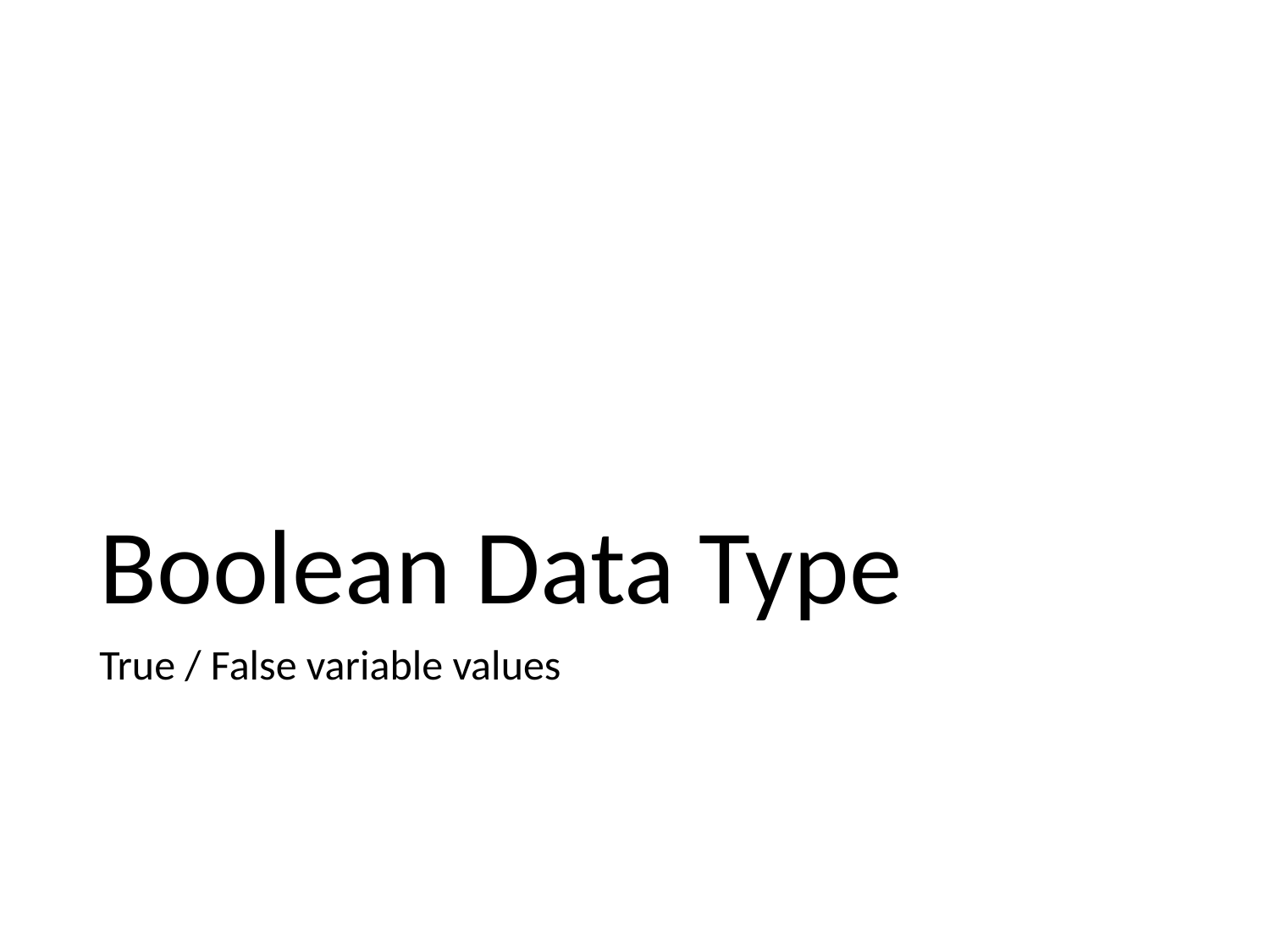

# Boolean Data Type
True / False variable values